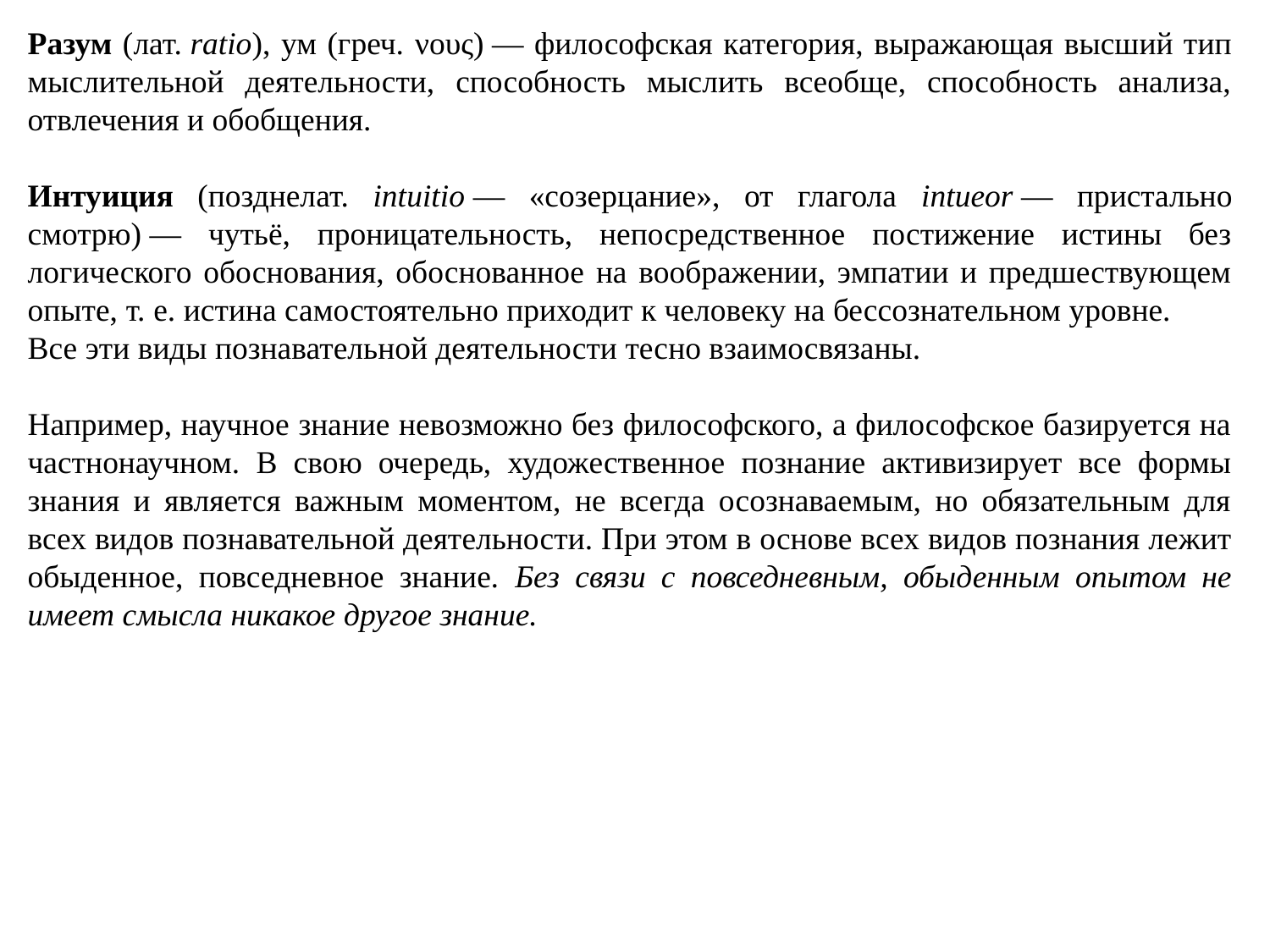

Разум (лат. ratio), ум (греч. νους) — философская категория, выражающая высший тип мыслительной деятельности, способность мыслить всеобще, способность анализа, отвлечения и обобщения.

Интуиция (позднелат. intuitio — «созерцание», от глагола intueor — пристально смотрю) — чутьё, проницательность, непосредственное постижение истины без логического обоснования, обоснованное на воображении, эмпатии и предшествующем опыте, т. е. истина самостоятельно приходит к человеку на бессознательном уровне.
Все эти виды познавательной деятельности тесно взаимосвязаны.

Например, научное знание невозможно без философского, а философское базируется на частнонаучном. В свою очередь, художественное познание активизирует все формы знания и является важным моментом, не всегда осознаваемым, но обязательным для всех видов познавательной деятельности. При этом в основе всех видов познания лежит обыденное, повседневное знание. Без связи с повседневным, обыденным опытом не имеет смысла никакое другое знание.